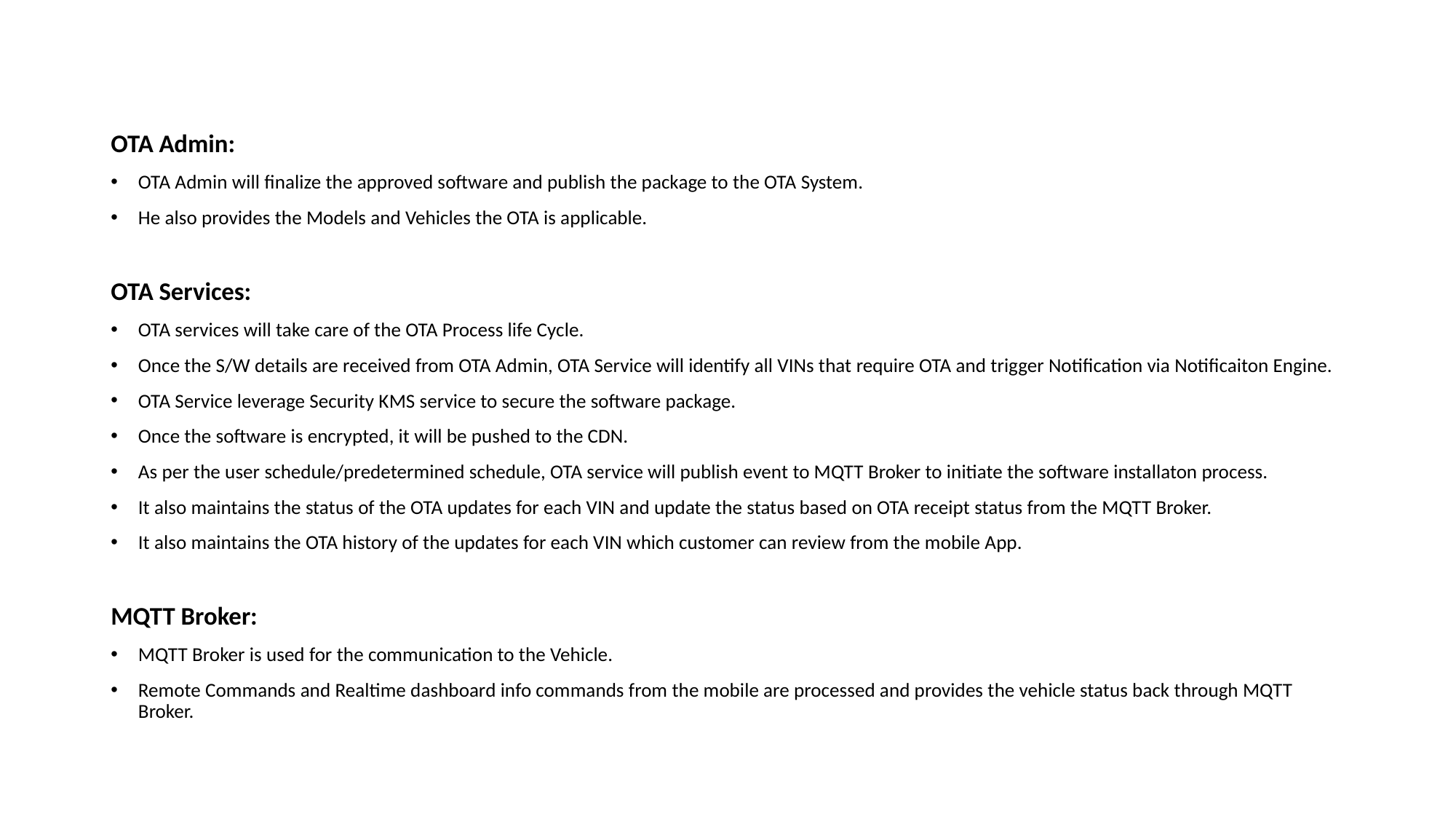

OTA Admin:
OTA Admin will finalize the approved software and publish the package to the OTA System.
He also provides the Models and Vehicles the OTA is applicable.

OTA Services:
OTA services will take care of the OTA Process life Cycle.
Once the S/W details are received from OTA Admin, OTA Service will identify all VINs that require OTA and trigger Notification via Notificaiton Engine.
OTA Service leverage Security KMS service to secure the software package.
Once the software is encrypted, it will be pushed to the CDN.
As per the user schedule/predetermined schedule, OTA service will publish event to MQTT Broker to initiate the software installaton process.
It also maintains the status of the OTA updates for each VIN and update the status based on OTA receipt status from the MQTT Broker.
It also maintains the OTA history of the updates for each VIN which customer can review from the mobile App.

MQTT Broker:
MQTT Broker is used for the communication to the Vehicle.
Remote Commands and Realtime dashboard info commands from the mobile are processed and provides the vehicle status back through MQTT Broker.